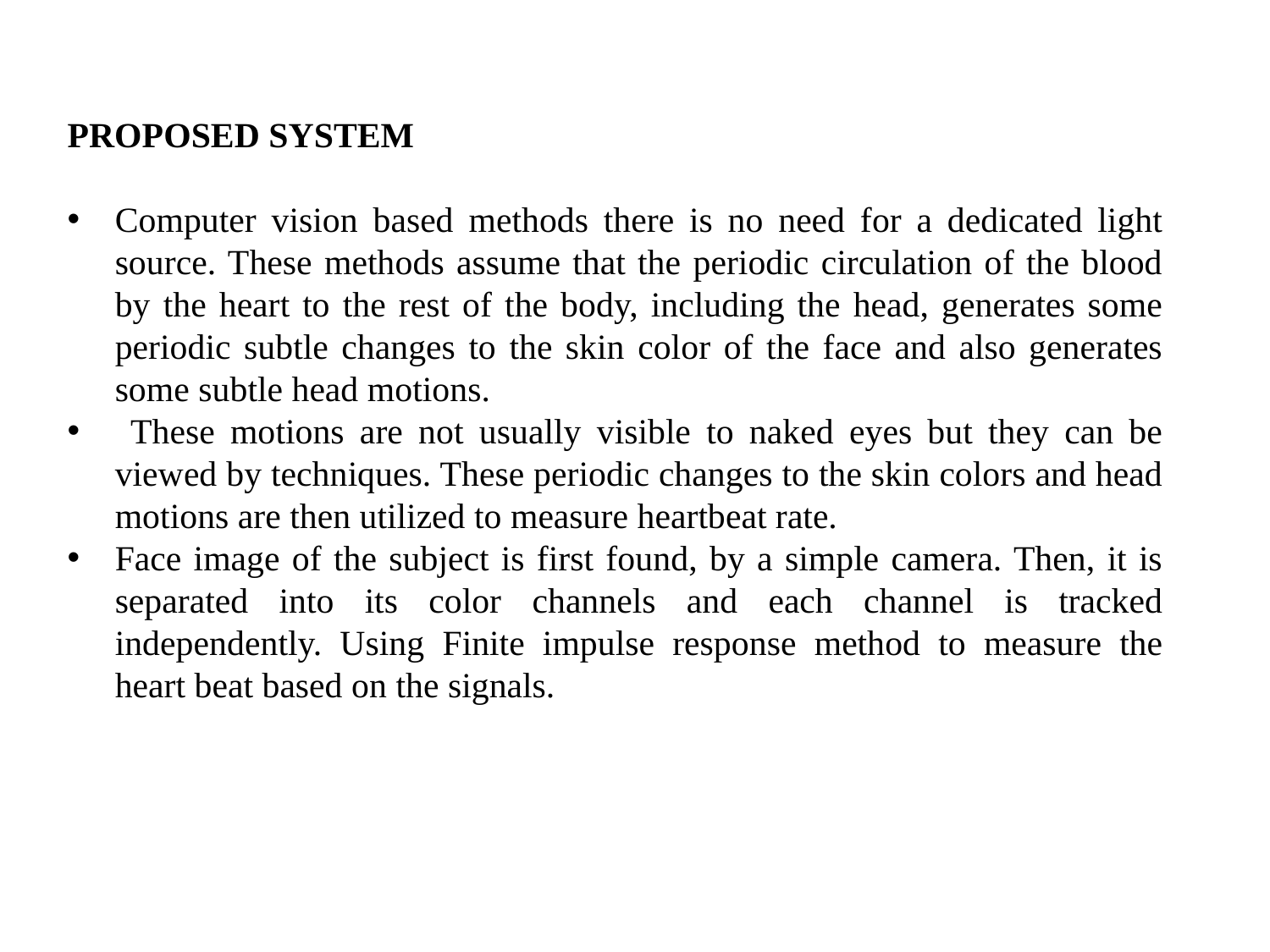

PROPOSED SYSTEM

Computer vision based methods there is no need for a dedicated light source. These methods assume that the periodic circulation of the blood by the heart to the rest of the body, including the head, generates some periodic subtle changes to the skin color of the face and also generates some subtle head motions.
 These motions are not usually visible to naked eyes but they can be viewed by techniques. These periodic changes to the skin colors and head motions are then utilized to measure heartbeat rate.
Face image of the subject is first found, by a simple camera. Then, it is separated into its color channels and each channel is tracked independently. Using Finite impulse response method to measure the heart beat based on the signals.